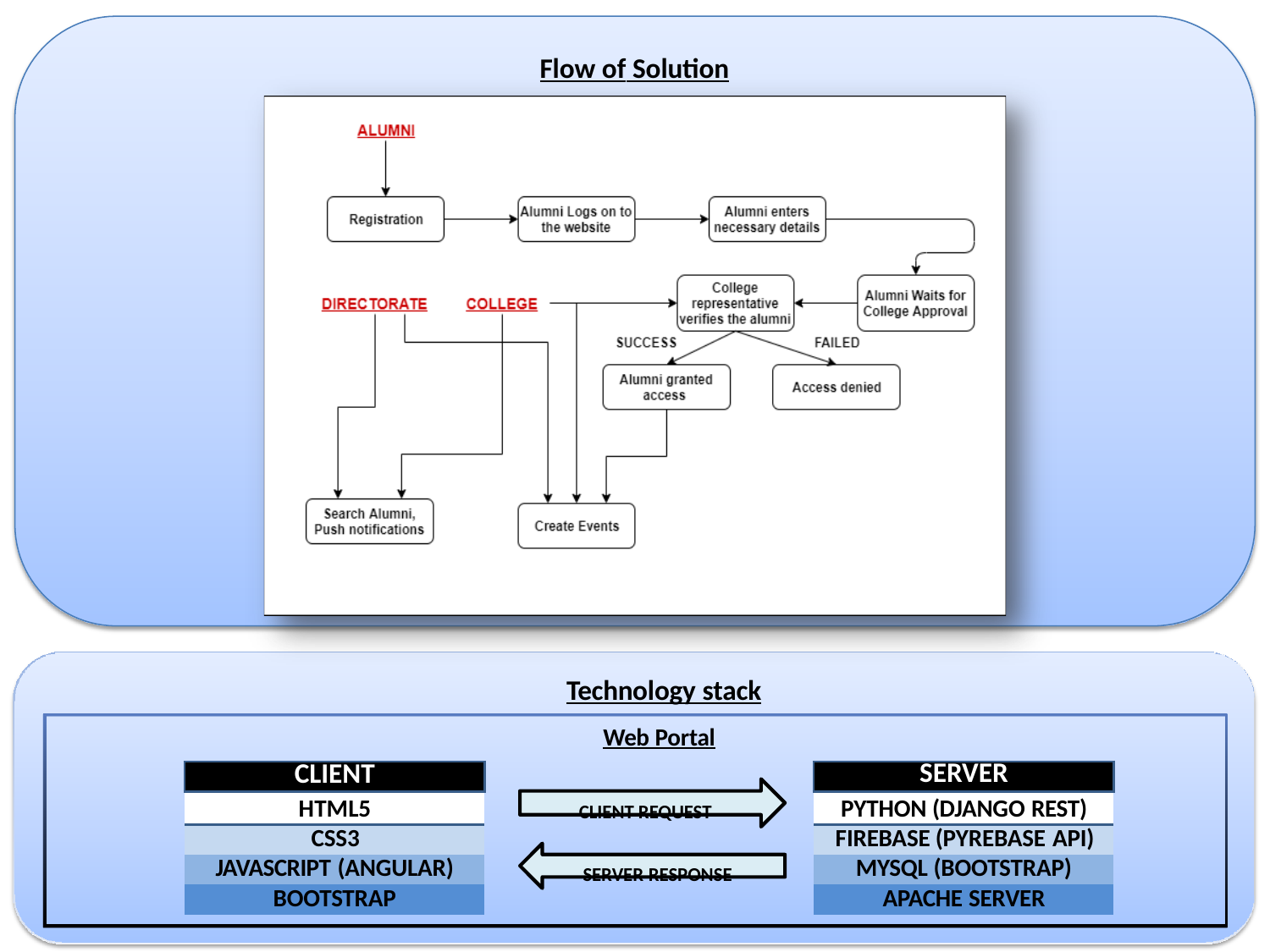

Flow of Solution

Technology stack
Web Portal
CLIENT REQUEST  SERVER RESPONSE

| SERVER |
| --- |
| PYTHON (DJANGO REST) |
| FIREBASE (PYREBASE API) |
| MYSQL (BOOTSTRAP) |
| APACHE SERVER |
| CLIENT |
| --- |
| HTML5 |
| CSS3 |
| JAVASCRIPT (ANGULAR) |
| BOOTSTRAP |